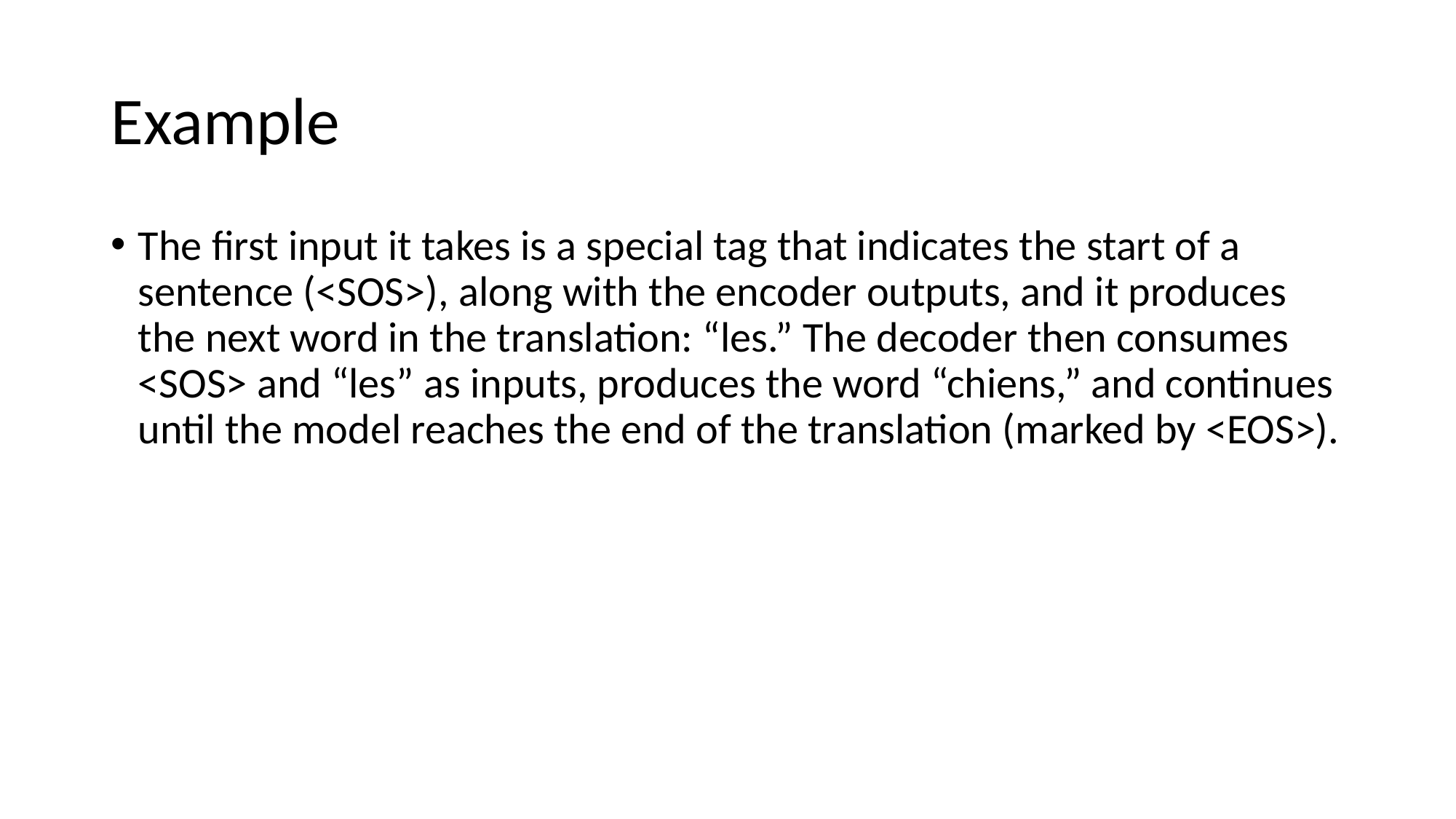

# Example
The first input it takes is a special tag that indicates the start of a sentence (<SOS>), along with the encoder outputs, and it produces the next word in the translation: “les.” The decoder then consumes <SOS> and “les” as inputs, produces the word “chiens,” and continues until the model reaches the end of the translation (marked by <EOS>).